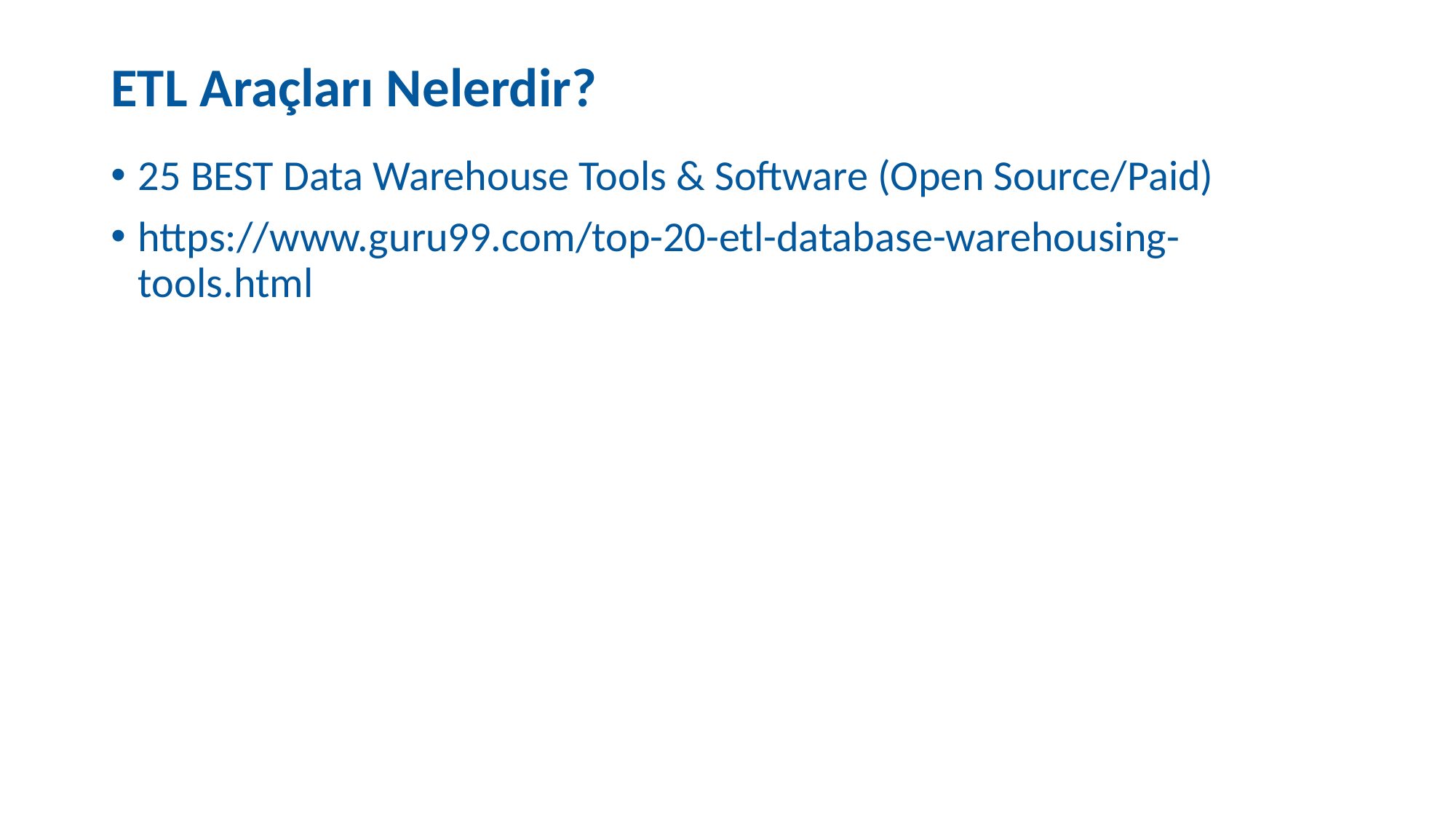

# ETL Araçları Nelerdir?
25 BEST Data Warehouse Tools & Software (Open Source/Paid)
https://www.guru99.com/top-20-etl-database-warehousing-tools.html